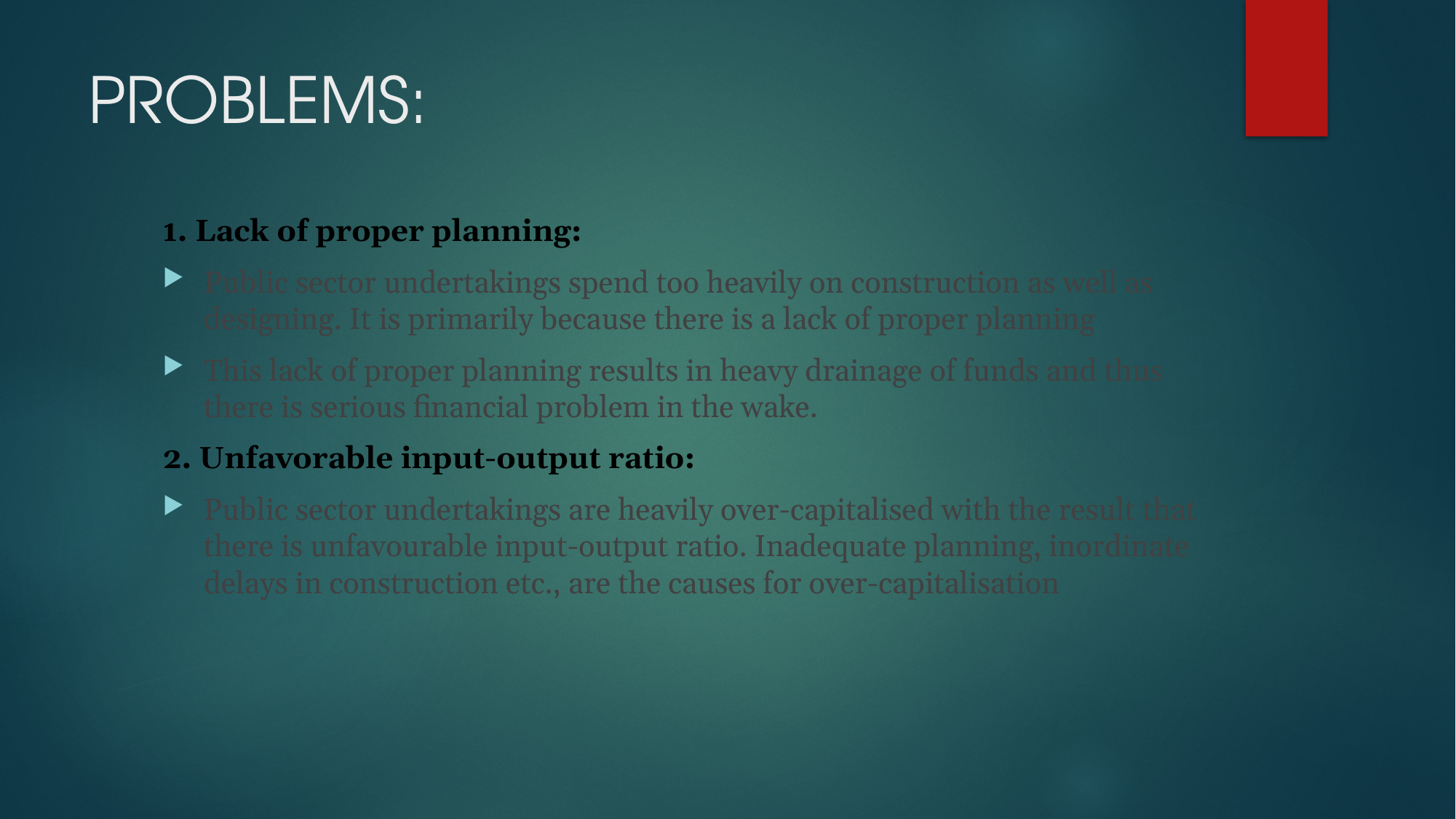

# PROBLEMS:
1. Lack of proper planning:
Public sector undertakings spend too heavily on construction as well as designing. It is primarily because there is a lack of proper planning
This lack of proper planning results in heavy drainage of funds and thus there is serious financial problem in the wake.
2. Unfavorable input-output ratio:
Public sector undertakings are heavily over-capitalised with the result that there is unfavourable input-output ratio. Inadequate planning, inordinate delays in construction etc., are the causes for over-capitalisation